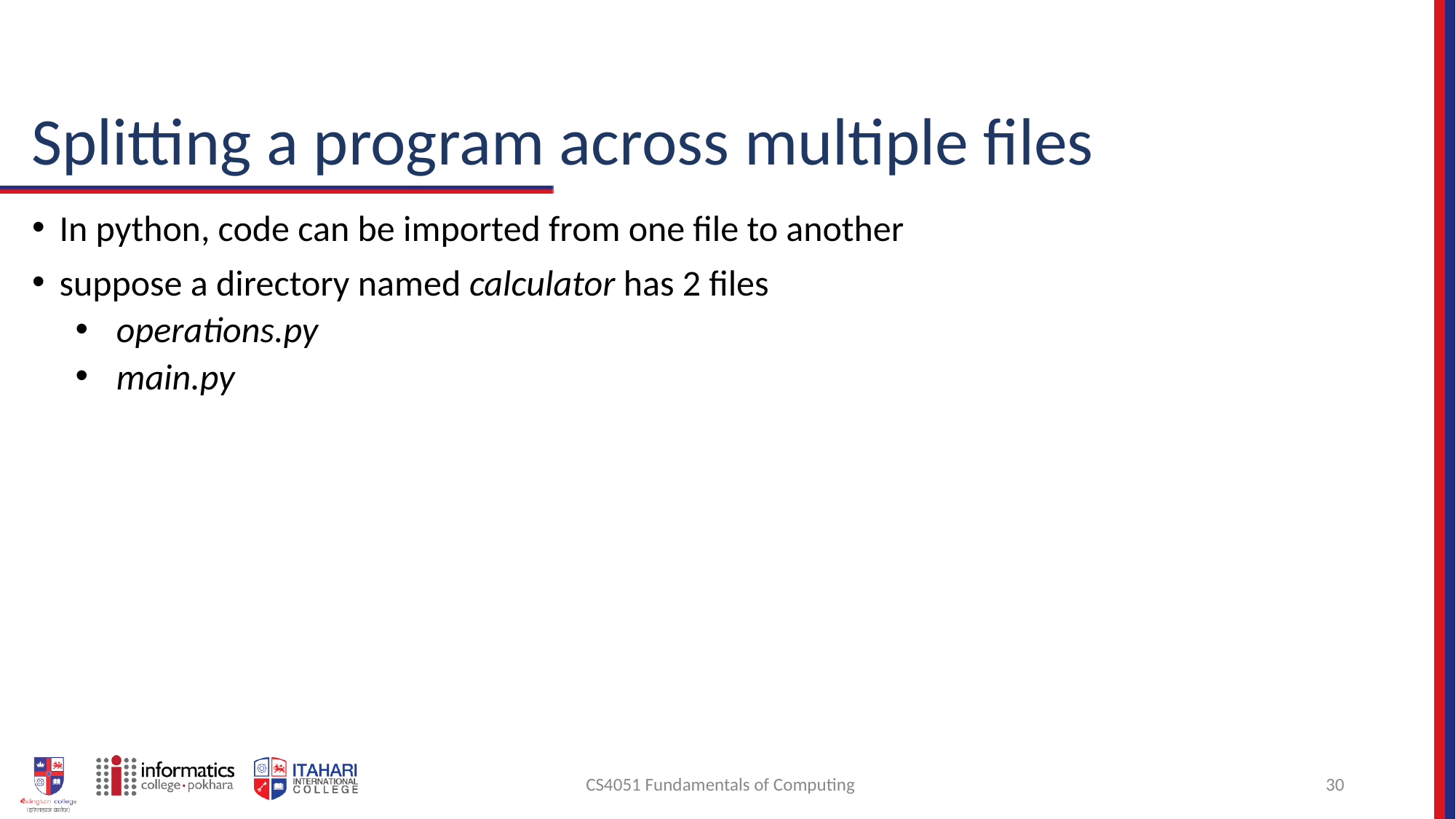

# Splitting a program across multiple files
In python, code can be imported from one file to another
suppose a directory named calculator has 2 files
operations.py
main.py
CS4051 Fundamentals of Computing
30